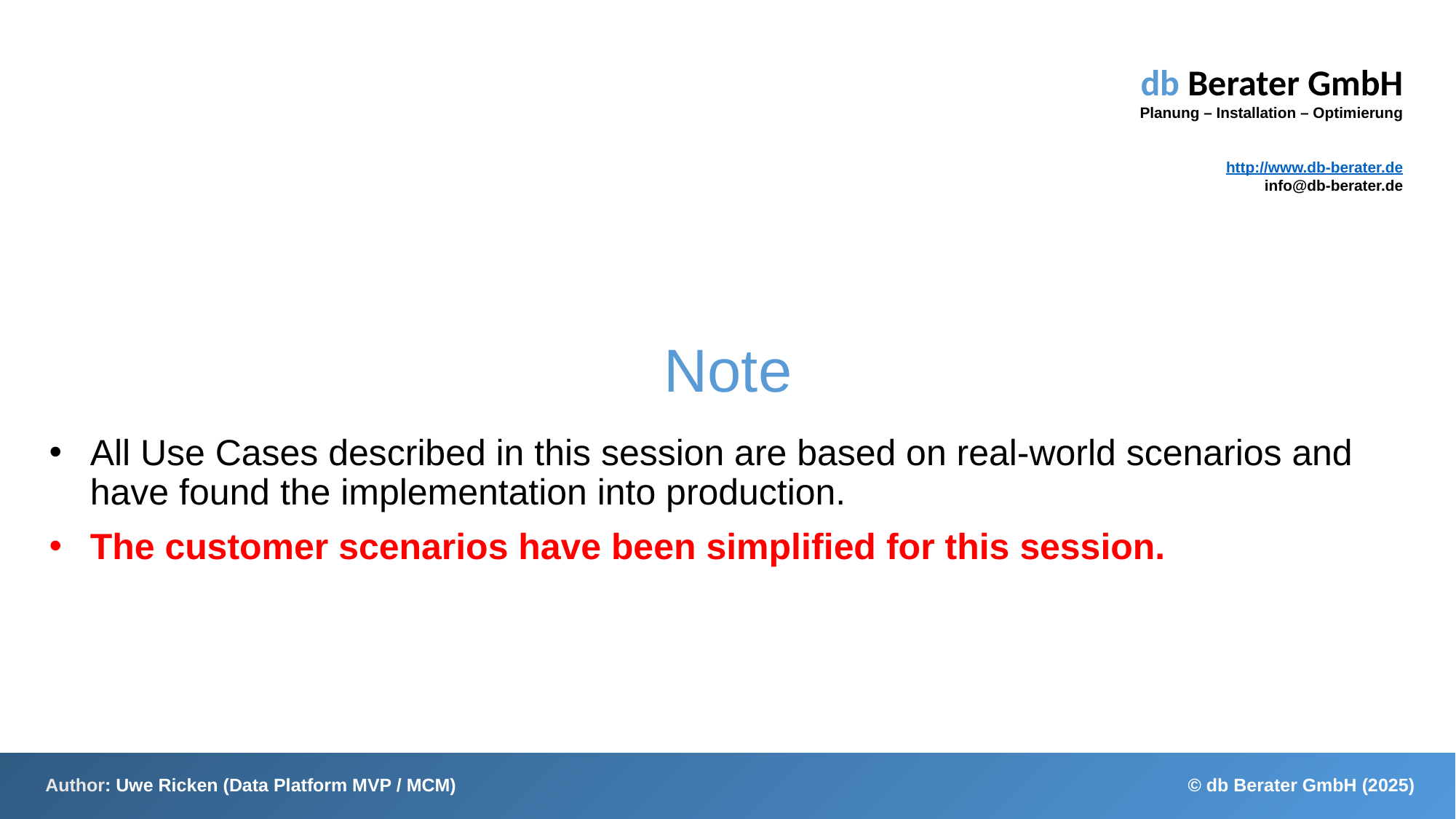

# Note
All Use Cases described in this session are based on real-world scenarios and have found the implementation into production.
The customer scenarios have been simplified for this session.